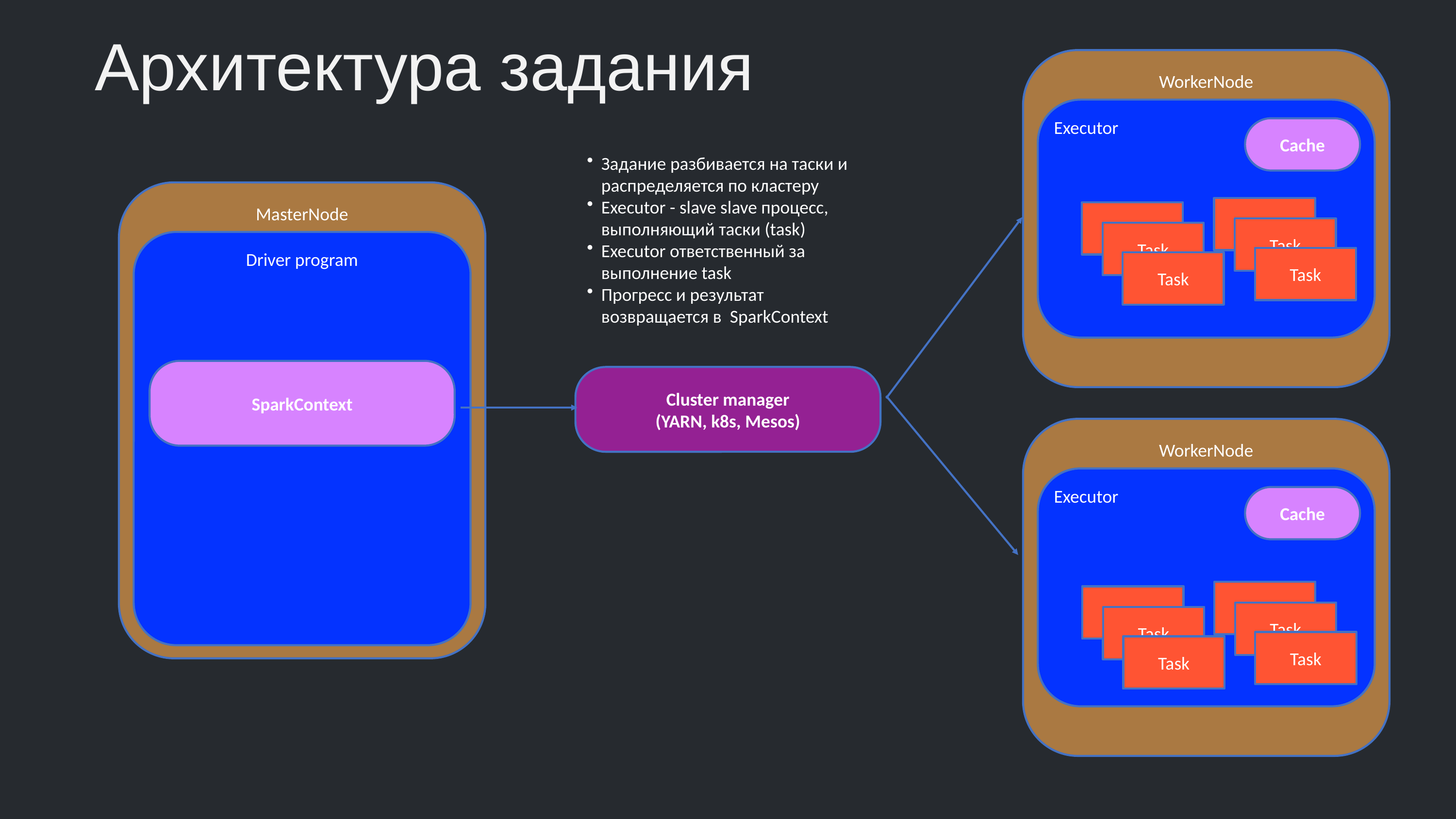

# Архитектура задания
WorkerNode
Executor
Cache
Задание разбивается на таски и распределяется по кластеру
Executor - slave slave процесс, выполняющий таски (task)
Executor ответственный за выполнение task
Прогресс и результат возвращается в  SparkContext
MasterNode
Task
Task

Task
Task
Driver program
Task
Task
SparkContext
Cluster manager
(YARN, k8s, Mesos)

WorkerNode
Executor
Cache
Task
Task
Task
Task
Task
Task
Task
Task
Task